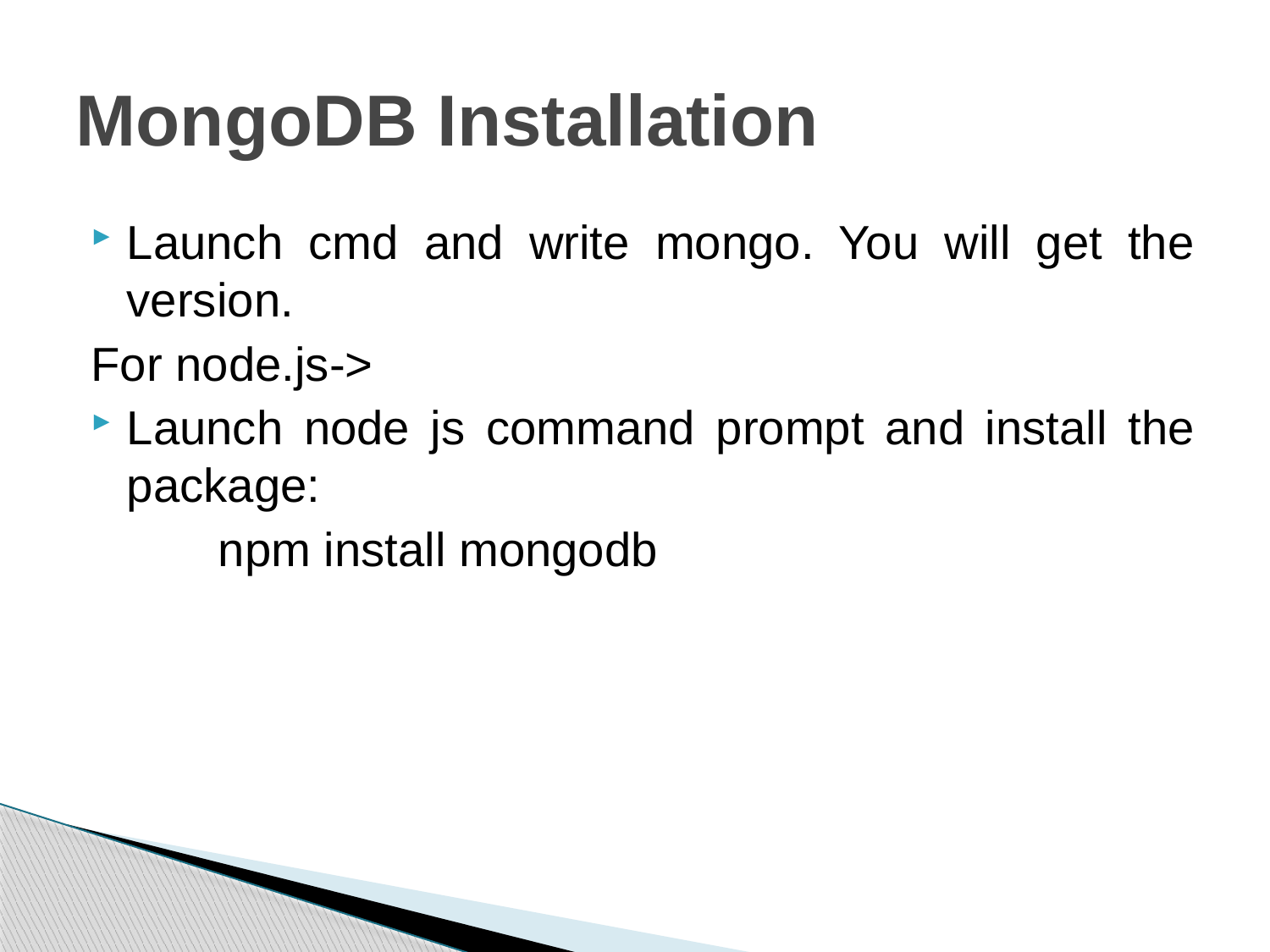

# MongoDB Installation
Launch cmd and write mongo. You will get the version.
For node.js->
Launch node js command prompt and install the package:
	npm install mongodb